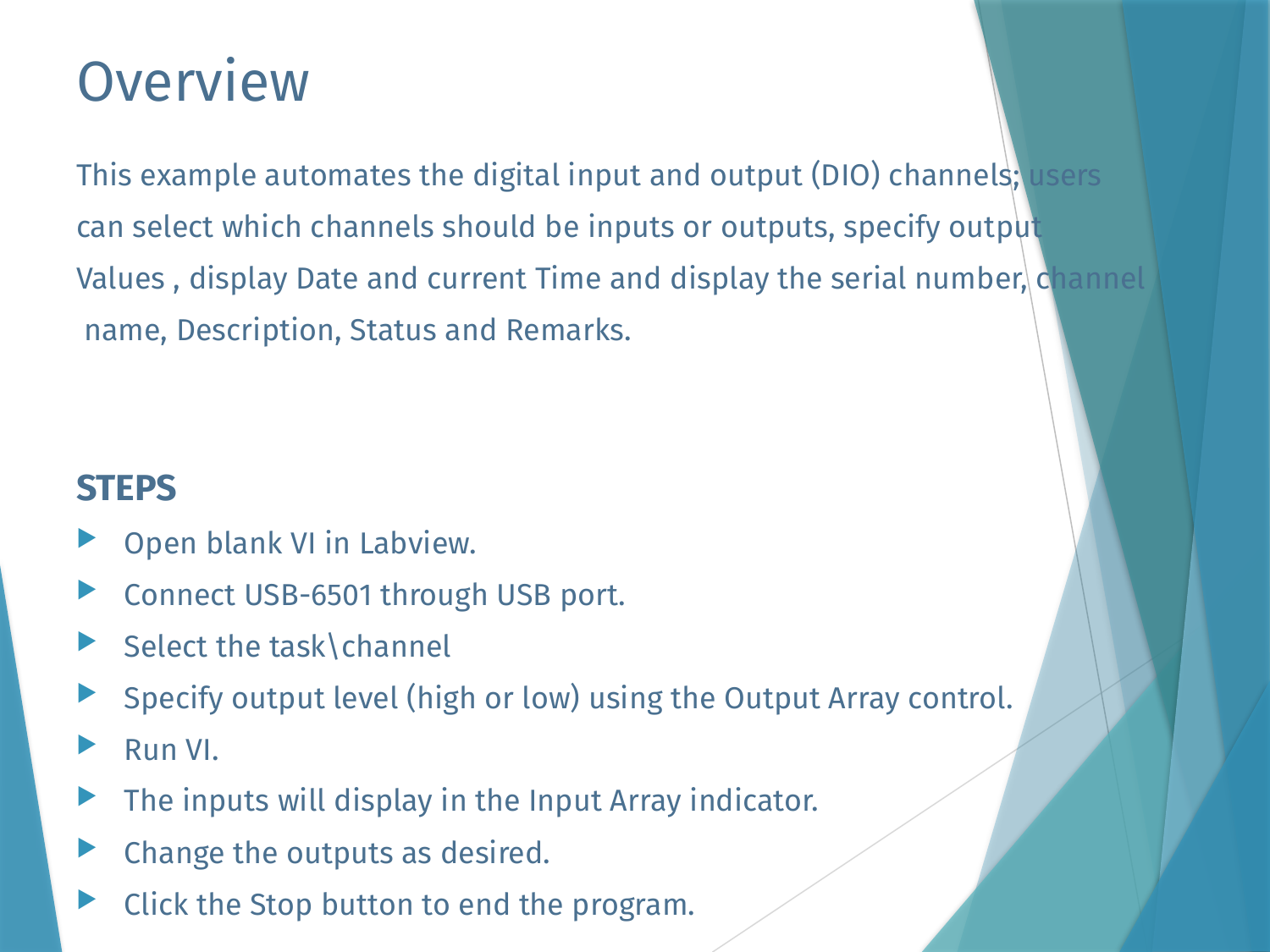

# Overview
This example automates the digital input and output (DIO) channels; users
can select which channels should be inputs or outputs, specify output
Values , display Date and current Time and display the serial number, channel
 name, Description, Status and Remarks.

STEPS
Open blank VI in Labview.
Connect USB-6501 through USB port.
Select the task\channel
Specify output level (high or low) using the Output Array control.
Run VI.
The inputs will display in the Input Array indicator.
Change the outputs as desired.
Click the Stop button to end the program.